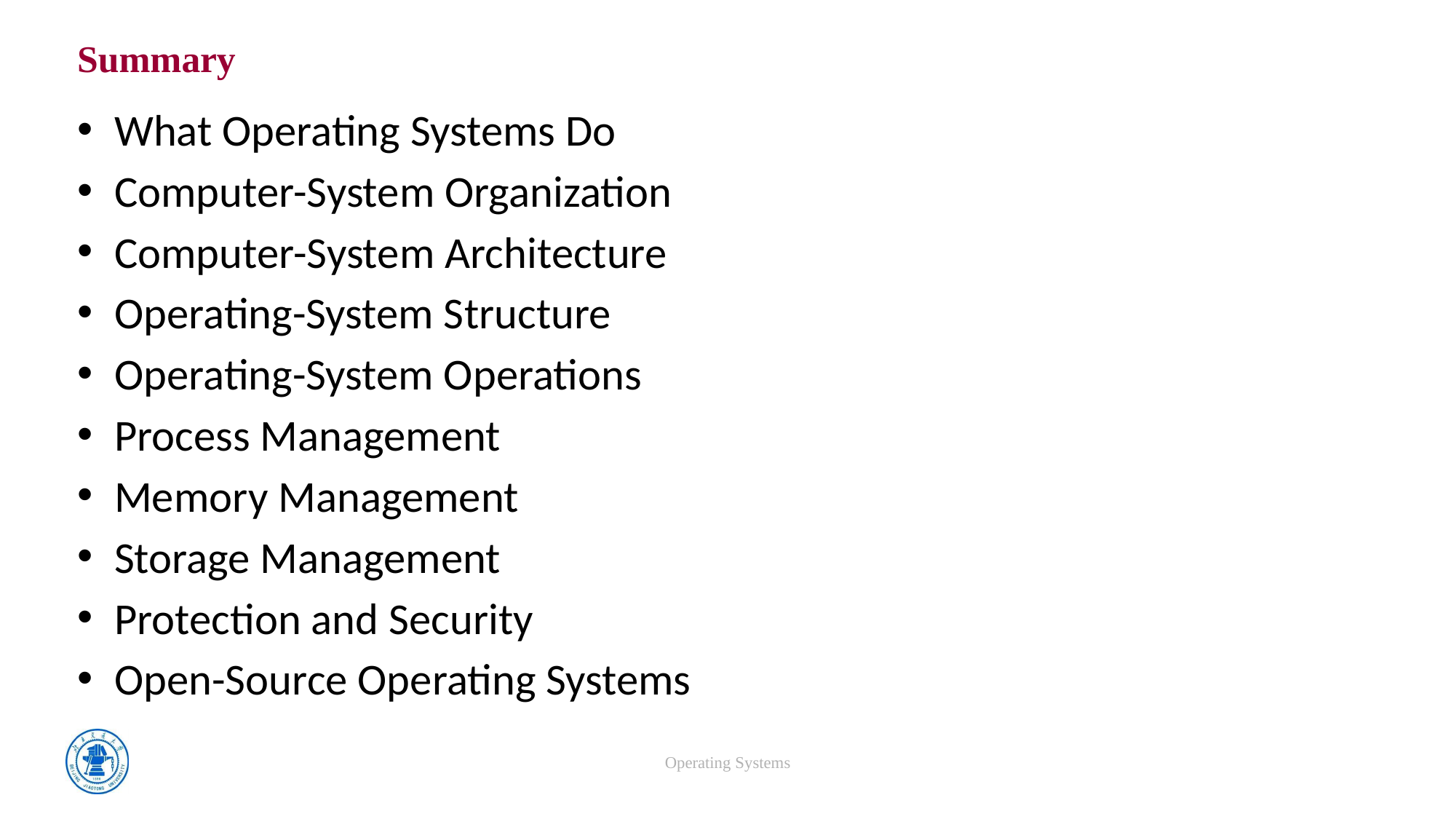

# Summary
What Operating Systems Do
Computer-System Organization
Computer-System Architecture
Operating-System Structure
Operating-System Operations
Process Management
Memory Management
Storage Management
Protection and Security
Open-Source Operating Systems

58
Operating Systems